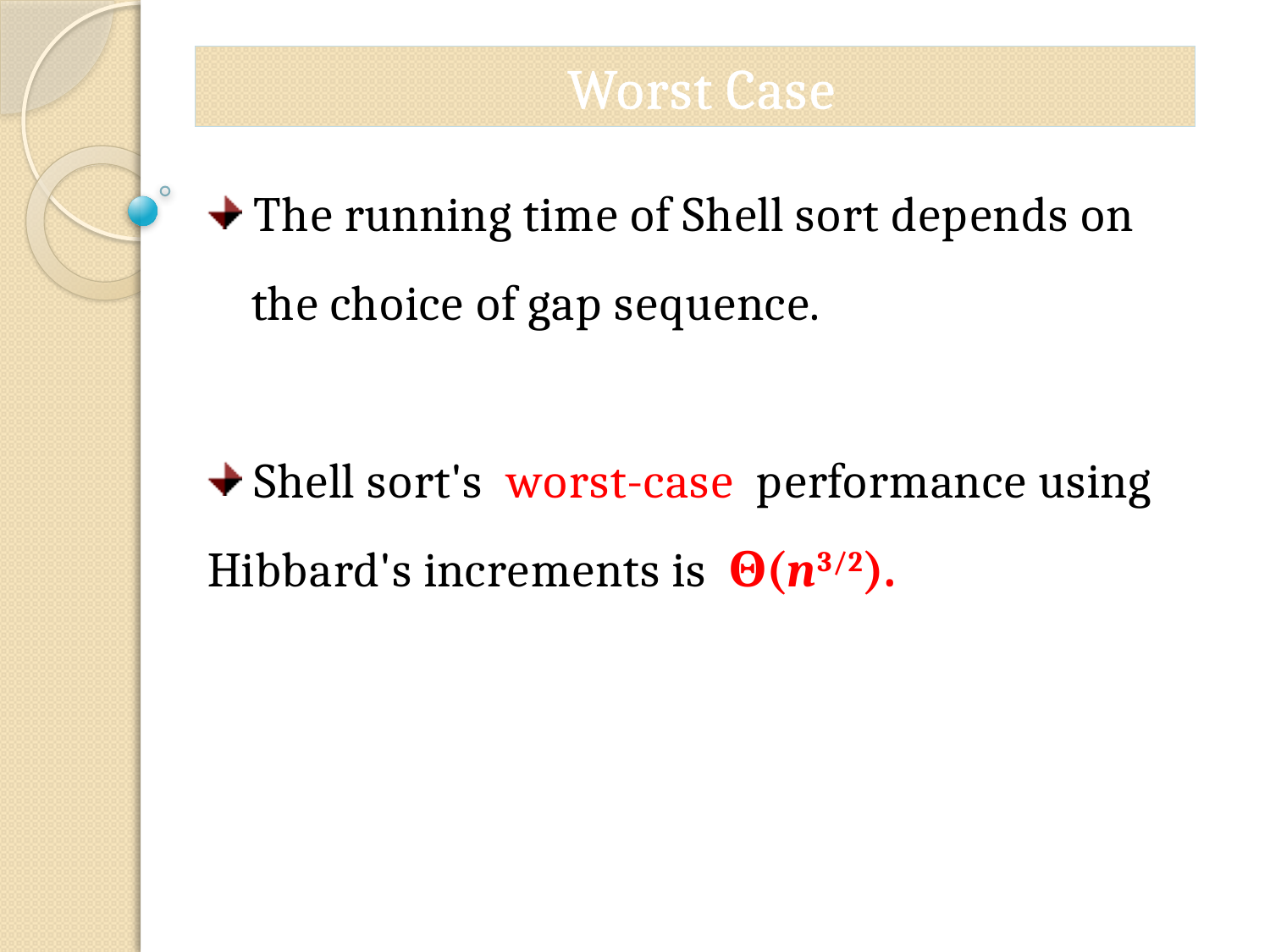

Worst Case
 The running time of Shell sort depends on
    the choice of gap sequence.

 Shell sort's  worst-case  performance using Hibbard's increments is  Θ(n3/2).